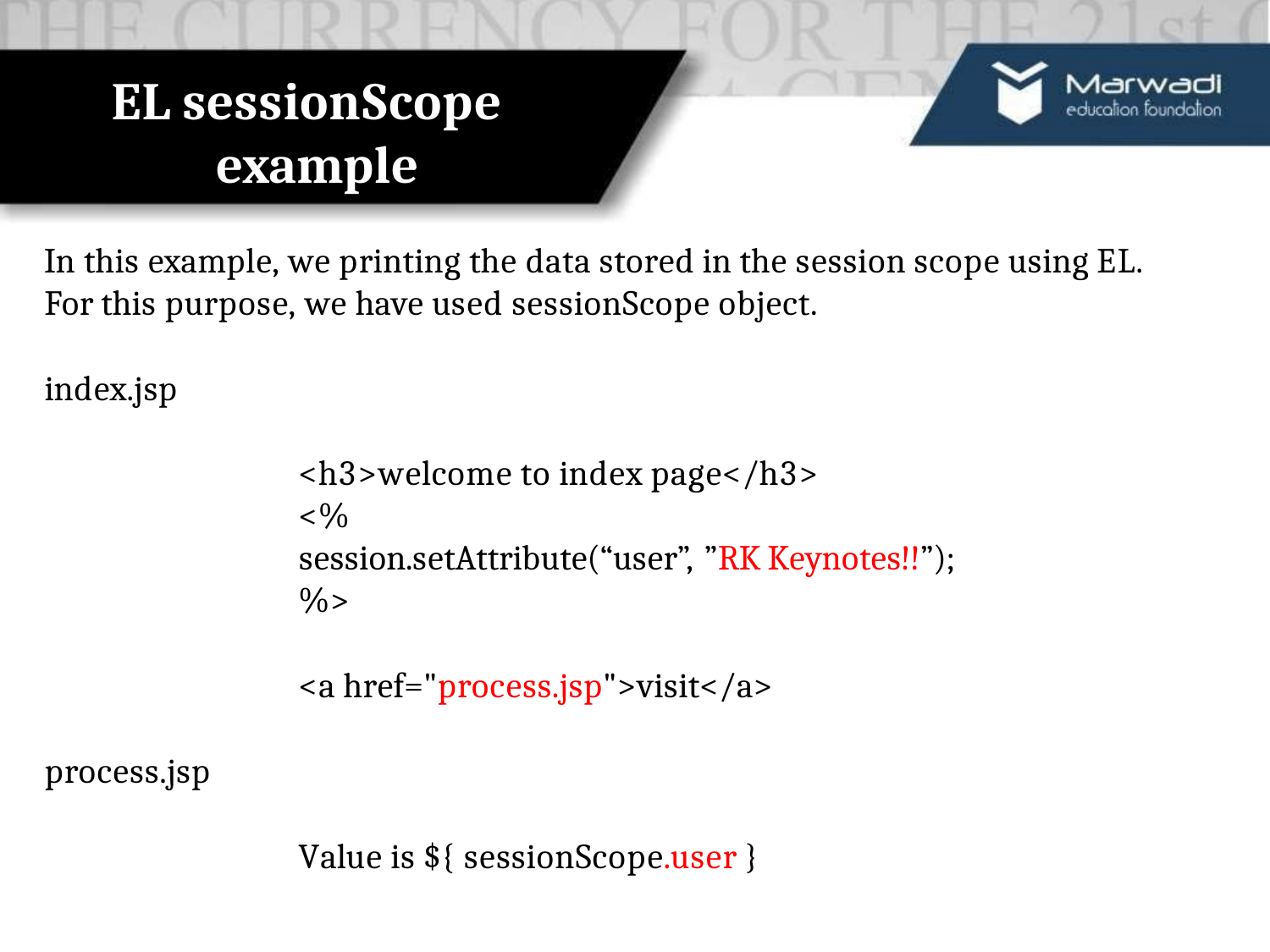

# EL sessionScope  example
In this example, we printing the data stored in the session scope using EL.
For this purpose, we have used sessionScope object.

index.jsp

<h3>welcome to index page</h3>
<%
session.setAttribute(“user”, ”RK Keynotes!!”);
%>

<a href="process.jsp">visit</a>

process.jsp

Value is ${ sessionScope.user }